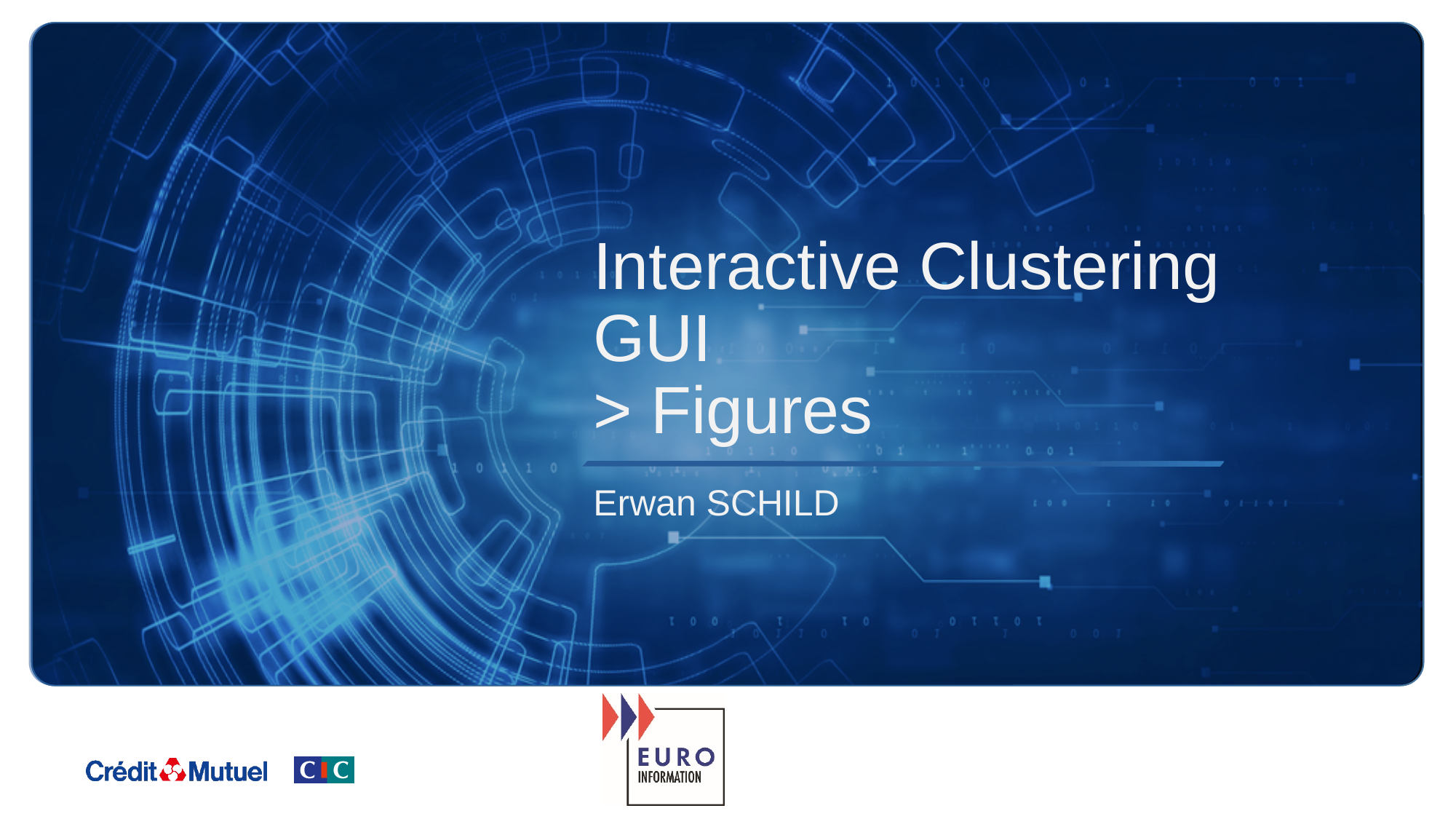

# Interactive Clustering GUI > Figures
Erwan SCHILD